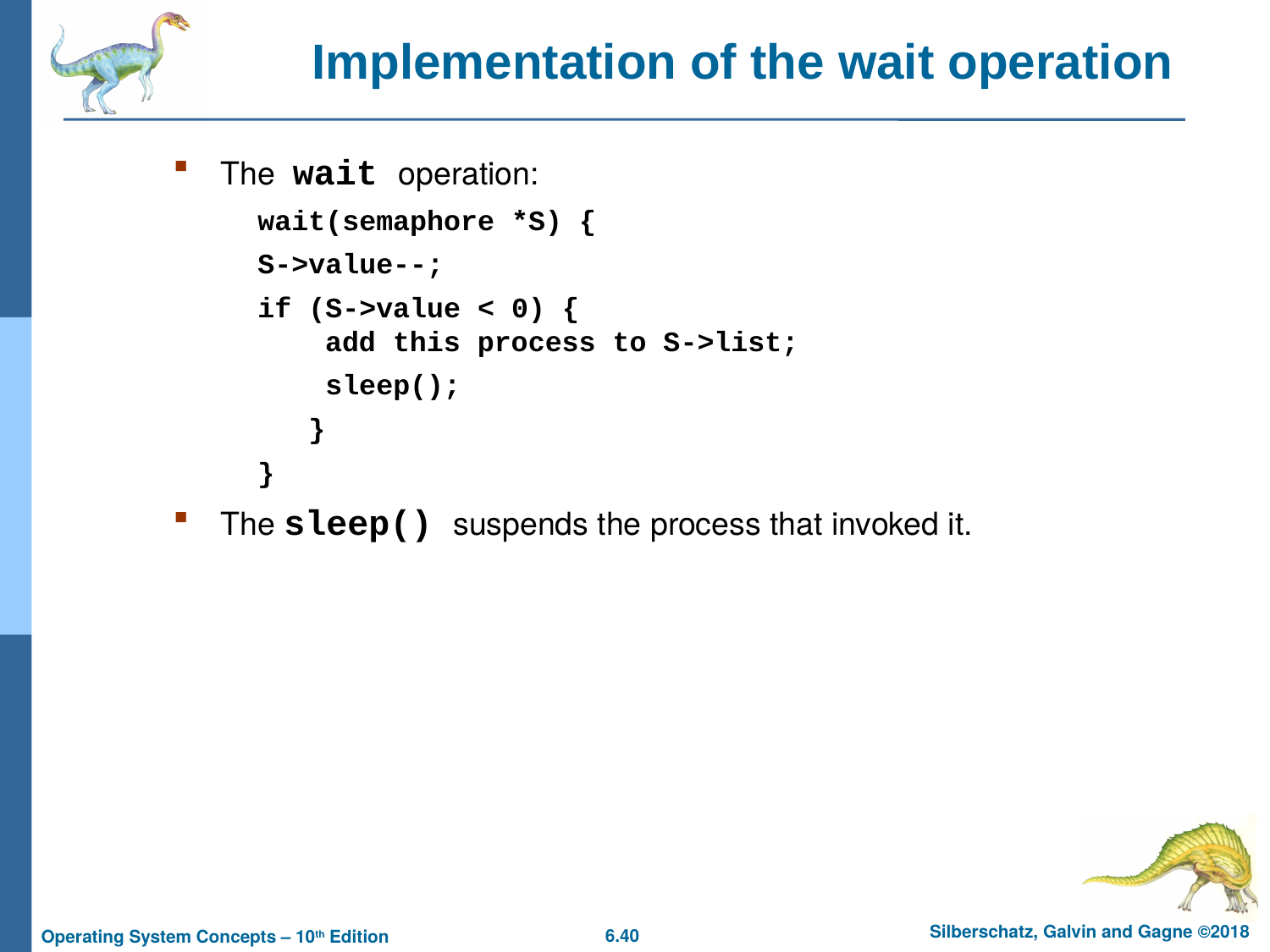

# Implementation of the wait operation
The  wait operation:
     wait(semaphore *S) {
     S->value--;
     if (S->value < 0) {
         add this process to S->list;
         sleep();
        }
     }
The sleep() suspends the process that invoked it.